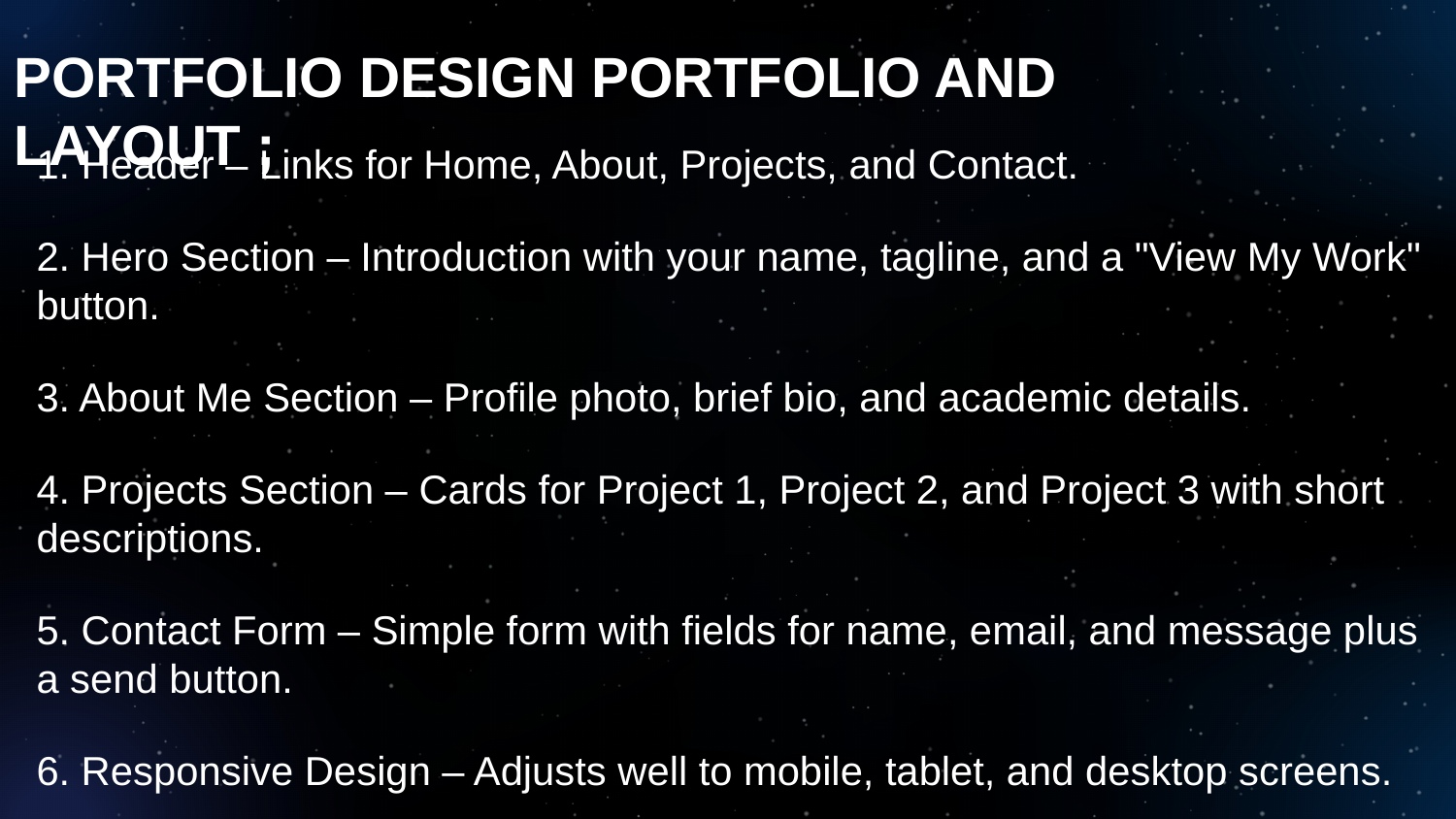

PORTFOLIO DESIGN PORTFOLIO AND LAYOUT ;
1. Header – Links for Home, About, Projects, and Contact.

2. Hero Section – Introduction with your name, tagline, and a "View My Work" button.

3. About Me Section – Profile photo, brief bio, and academic details.

4. Projects Section – Cards for Project 1, Project 2, and Project 3 with short descriptions.

5. Contact Form – Simple form with fields for name, email, and message plus a send button.

6. Responsive Design – Adjusts well to mobile, tablet, and desktop screens.